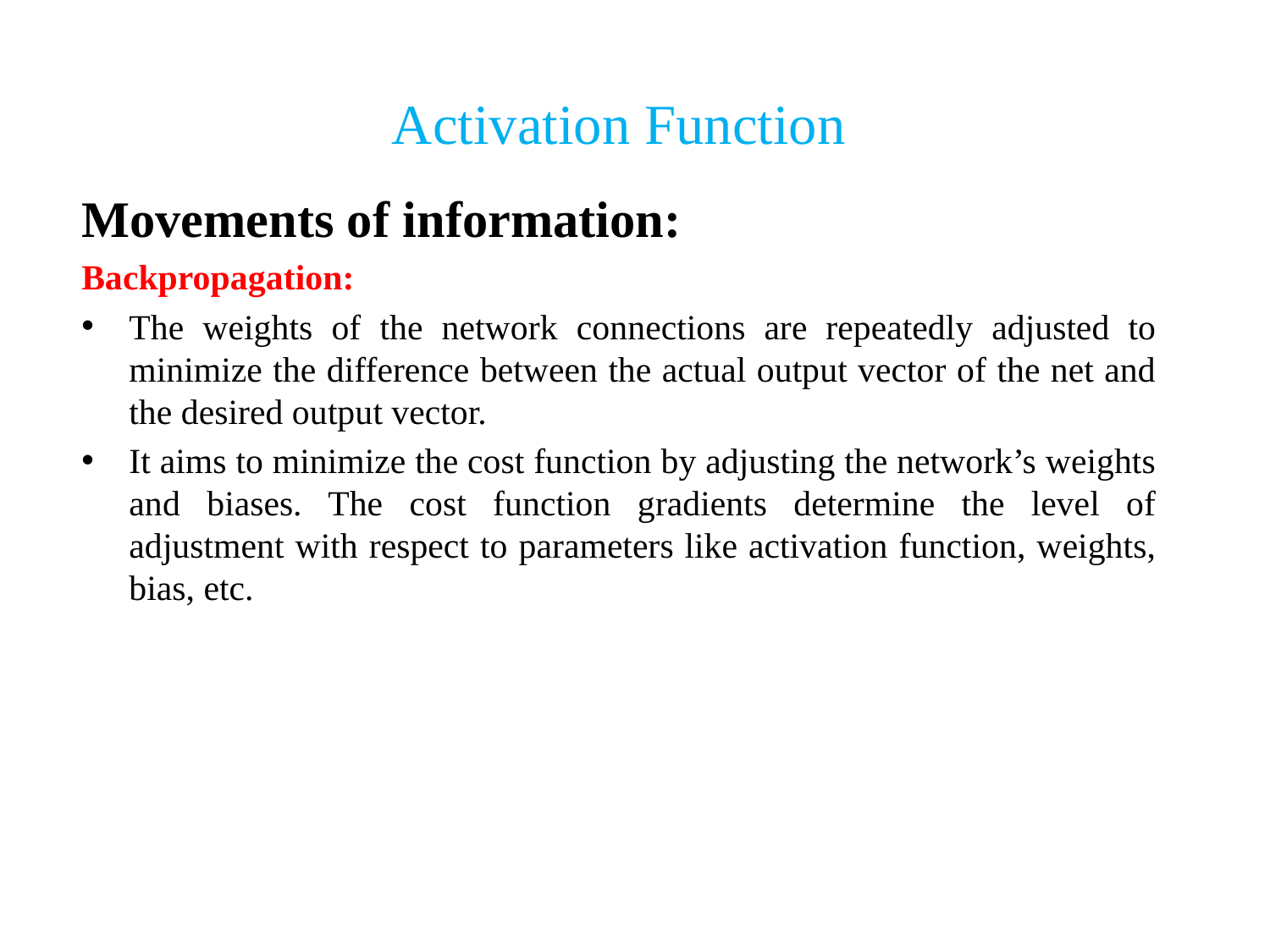

# Activation Function
Movements of information:
Backpropagation:
The weights of the network connections are repeatedly adjusted to minimize the difference between the actual output vector of the net and the desired output vector.
It aims to minimize the cost function by adjusting the network’s weights and biases. The cost function gradients determine the level of adjustment with respect to parameters like activation function, weights, bias, etc.